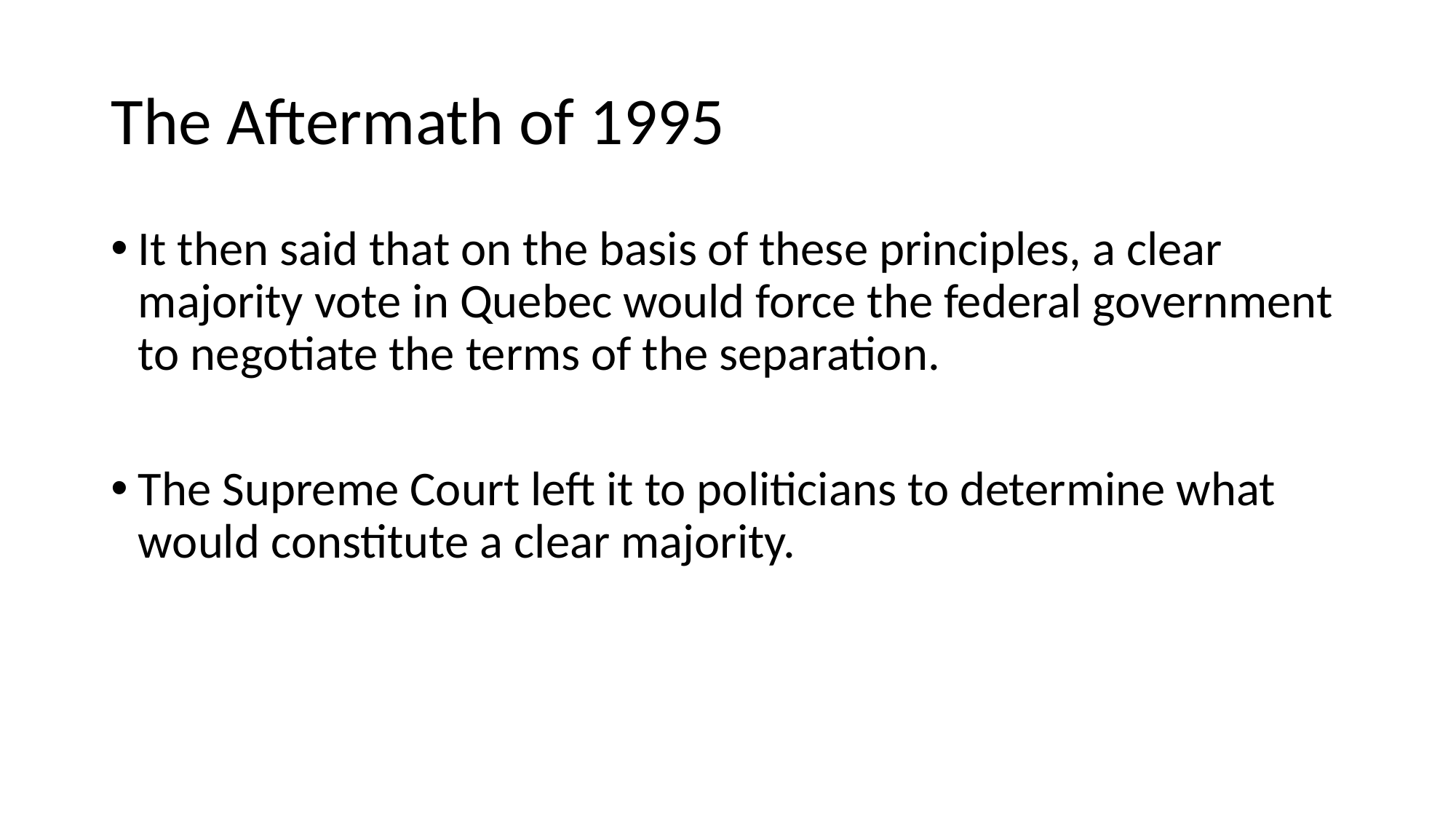

# The Aftermath of 1995
It then said that on the basis of these principles, a clear majority vote in Quebec would force the federal government to negotiate the terms of the separation.

The Supreme Court left it to politicians to determine what would constitute a clear majority.